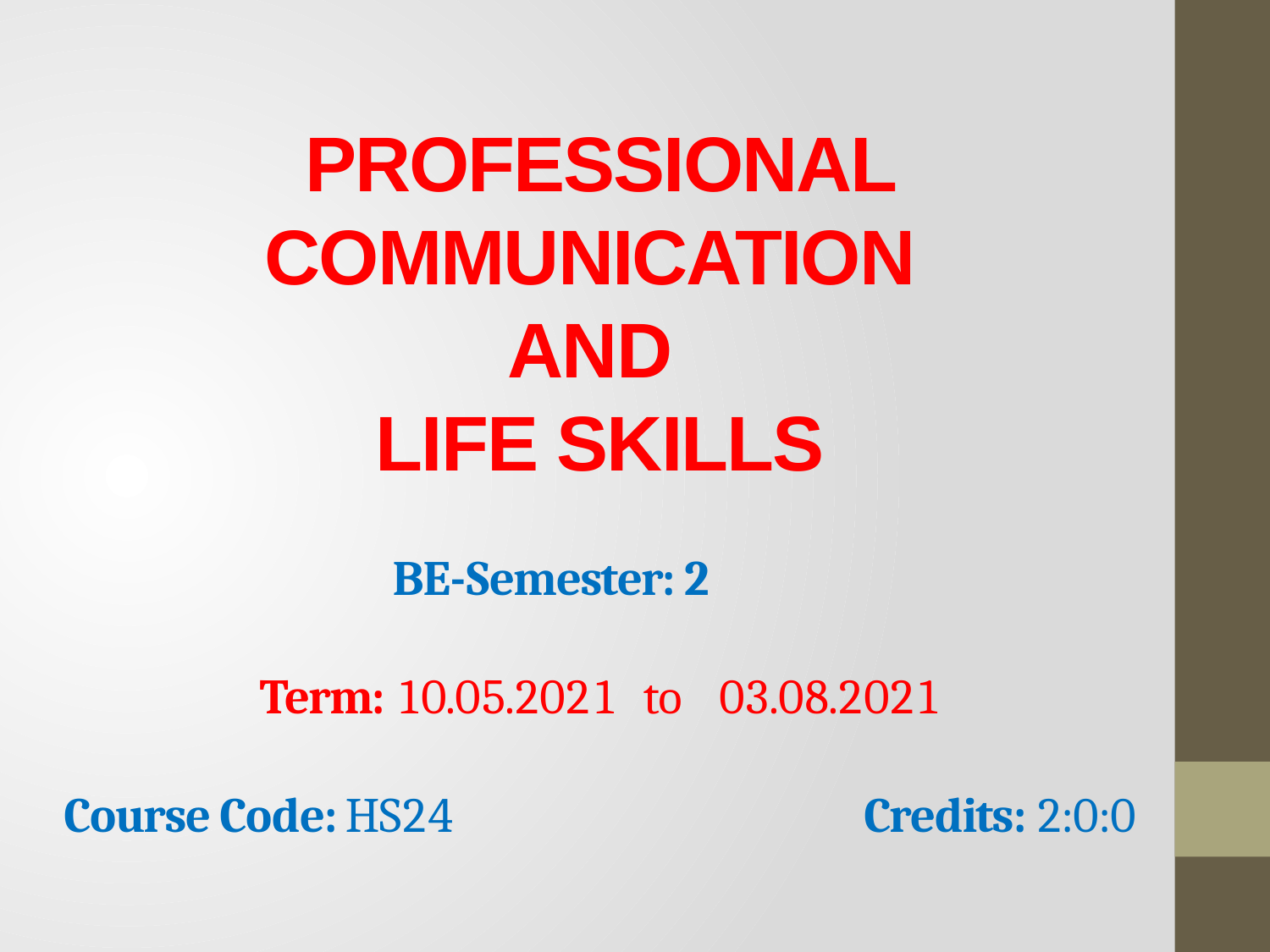

PROFESSIONAL COMMUNICATION
AND
LIFE SKILLS

            BE-Semester: 2

Term: 10.05.2021   to    03.08.2021

Course Code: HS24                                         	    Credits: 2:0:0